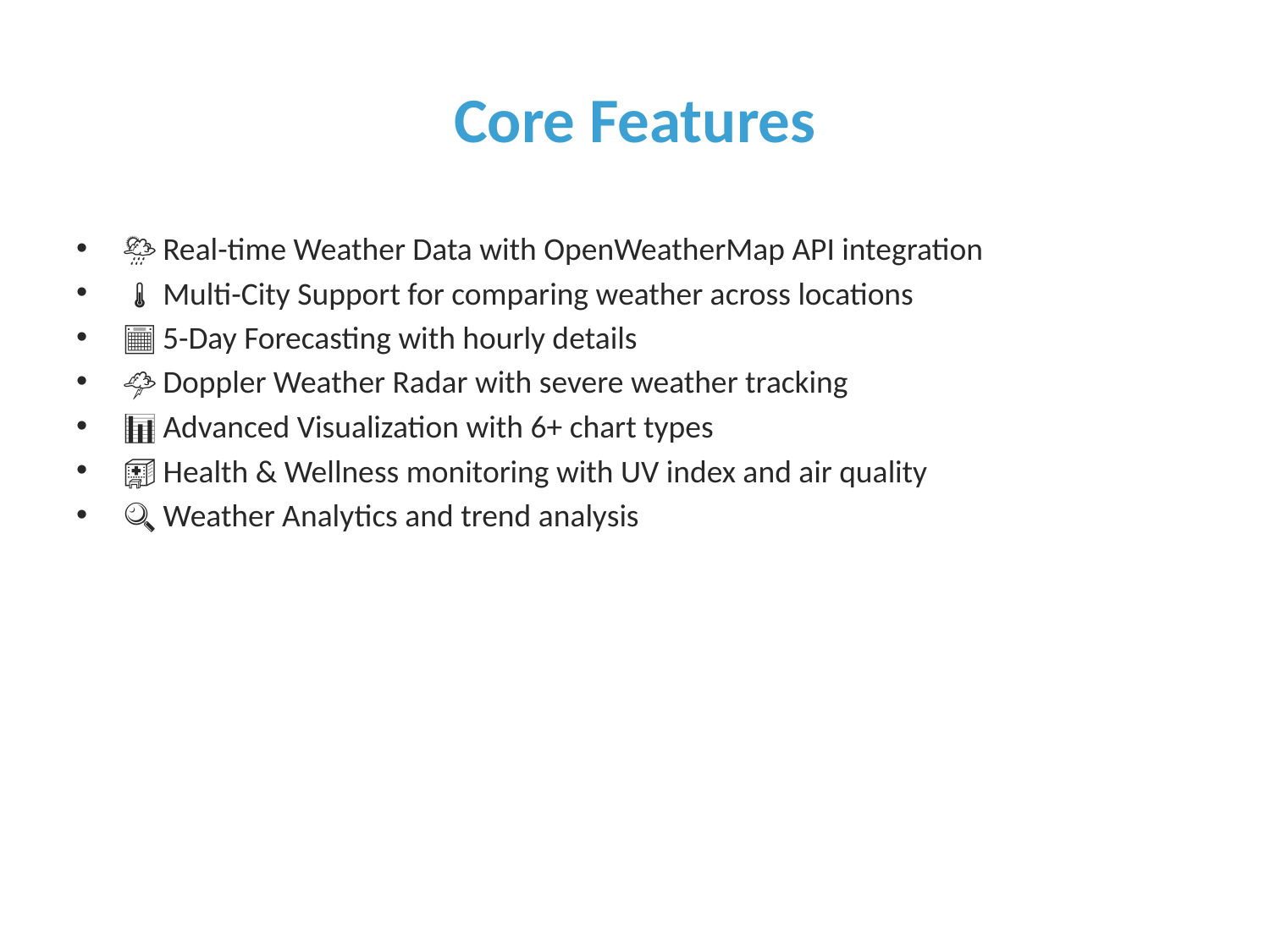

# Core Features
🌦️ Real-time Weather Data with OpenWeatherMap API integration
🌡️ Multi-City Support for comparing weather across locations
📅 5-Day Forecasting with hourly details
🌩️ Doppler Weather Radar with severe weather tracking
📊 Advanced Visualization with 6+ chart types
🏥 Health & Wellness monitoring with UV index and air quality
🔍 Weather Analytics and trend analysis